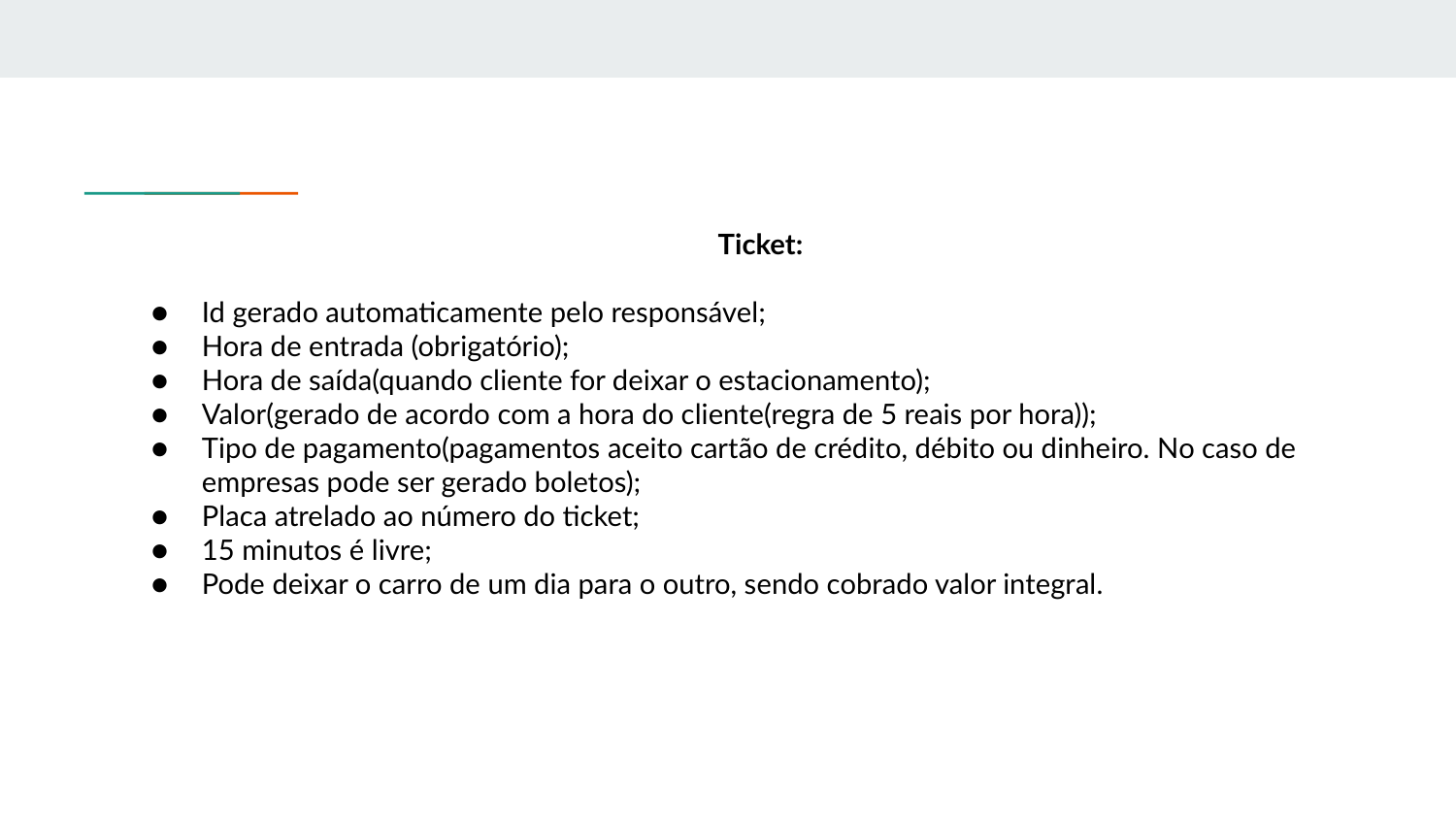

Ticket:

Id gerado automaticamente pelo responsável;
Hora de entrada (obrigatório);
Hora de saída(quando cliente for deixar o estacionamento);
Valor(gerado de acordo com a hora do cliente(regra de 5 reais por hora));
Tipo de pagamento(pagamentos aceito cartão de crédito, débito ou dinheiro. No caso de empresas pode ser gerado boletos);
Placa atrelado ao número do ticket;
15 minutos é livre;
Pode deixar o carro de um dia para o outro, sendo cobrado valor integral.